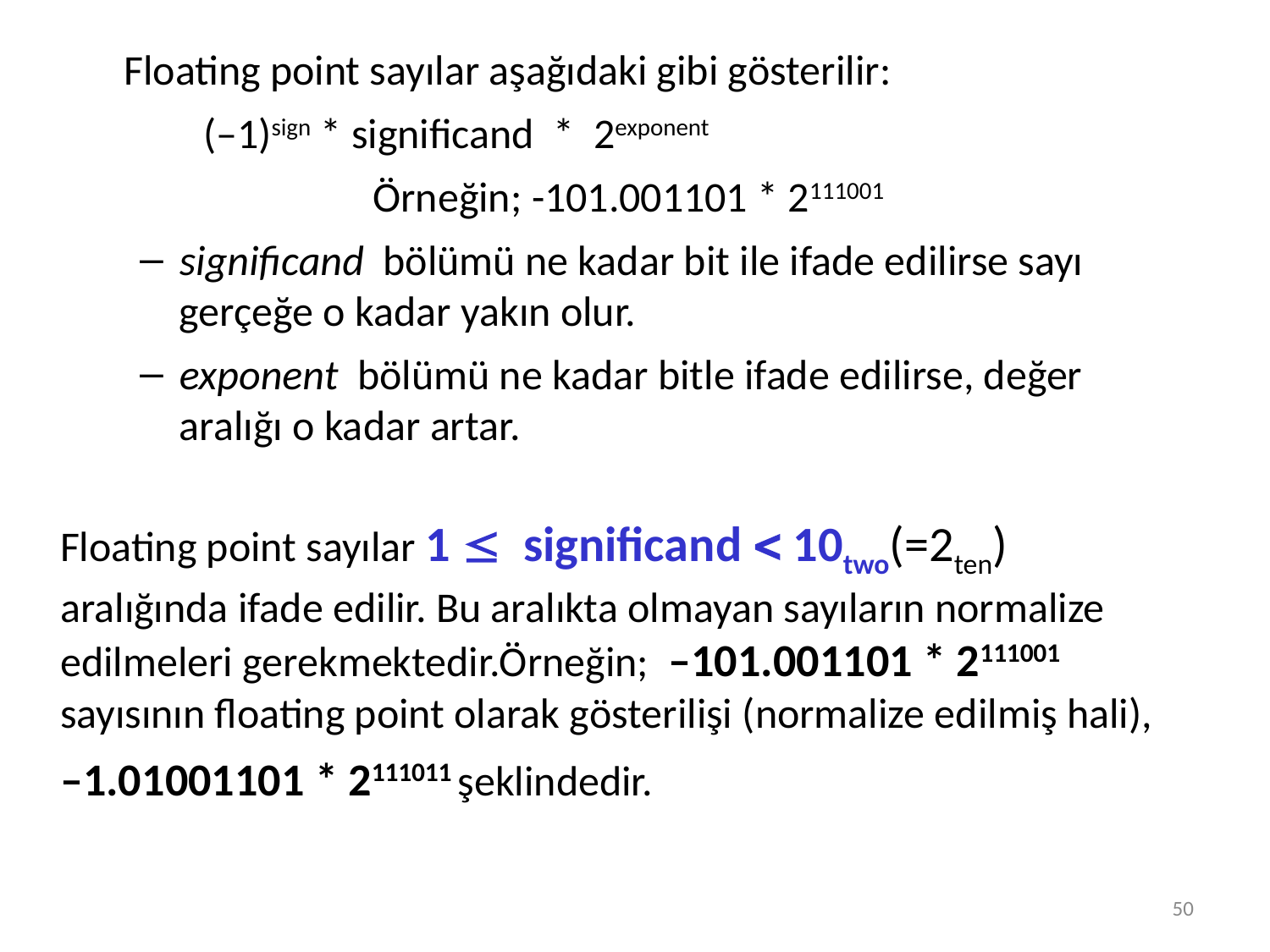

Floating point sayılar aşağıdaki gibi gösterilir:
(–1)sign * significand  *  2exponent
		  Örneğin; -101.001101 * 2111001
significand  bölümü ne kadar bit ile ifade edilirse sayı gerçeğe o kadar yakın olur.
exponent  bölümü ne kadar bitle ifade edilirse, değer aralığı o kadar artar.
	Floating point sayılar 1 ≤  significand < 10two(=2ten) aralığında ifade edilir. Bu aralıkta olmayan sayıların normalize edilmeleri gerekmektedir.Örneğin;  –101.001101 * 2111001 sayısının floating point olarak gösterilişi (normalize edilmiş hali),
     –1.01001101 * 2111011 şeklindedir.

50